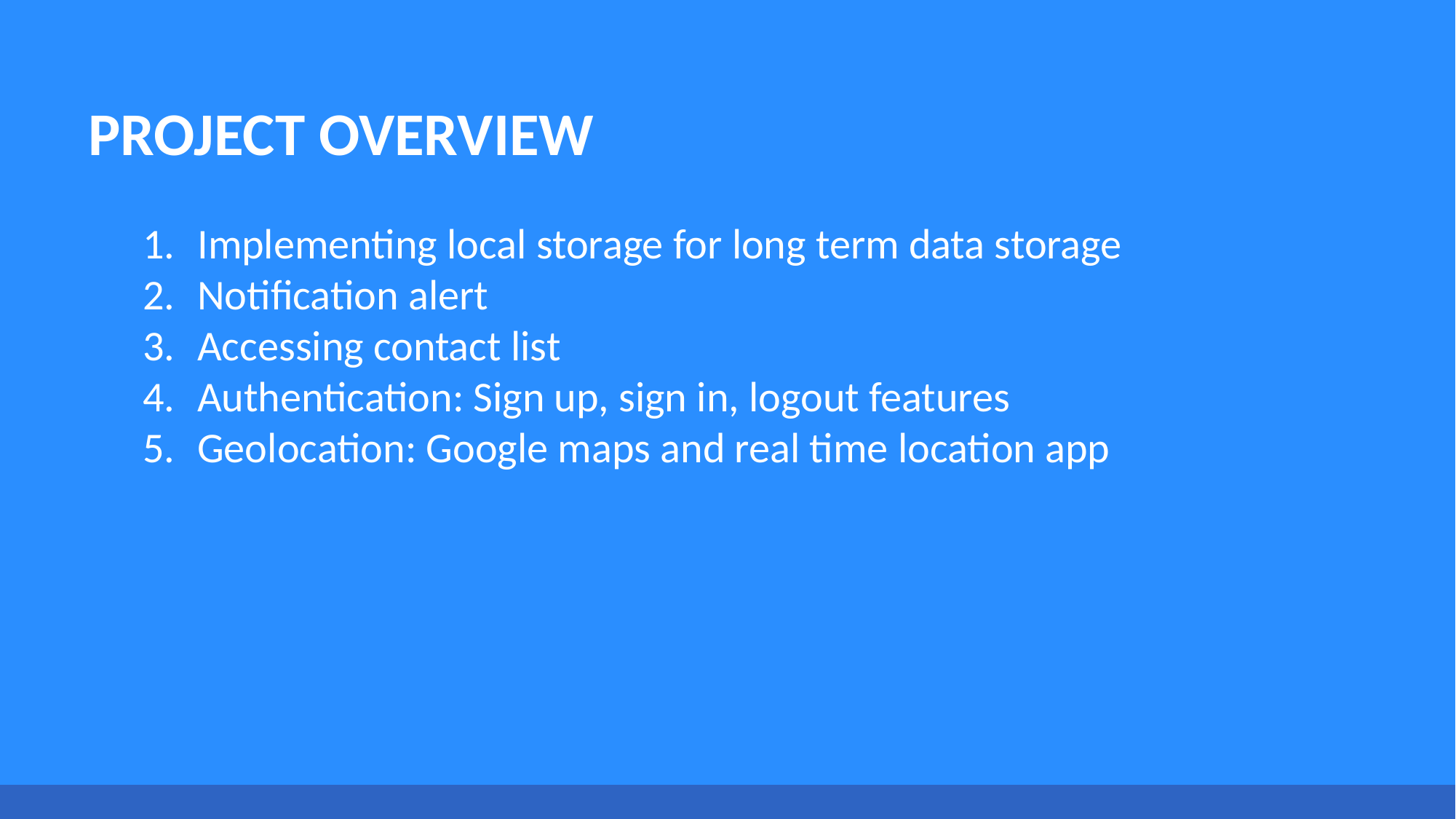

PROJECT OVERVIEW
Implementing local storage for long term data storage
Notification alert
Accessing contact list
Authentication: Sign up, sign in, logout features
Geolocation: Google maps and real time location app